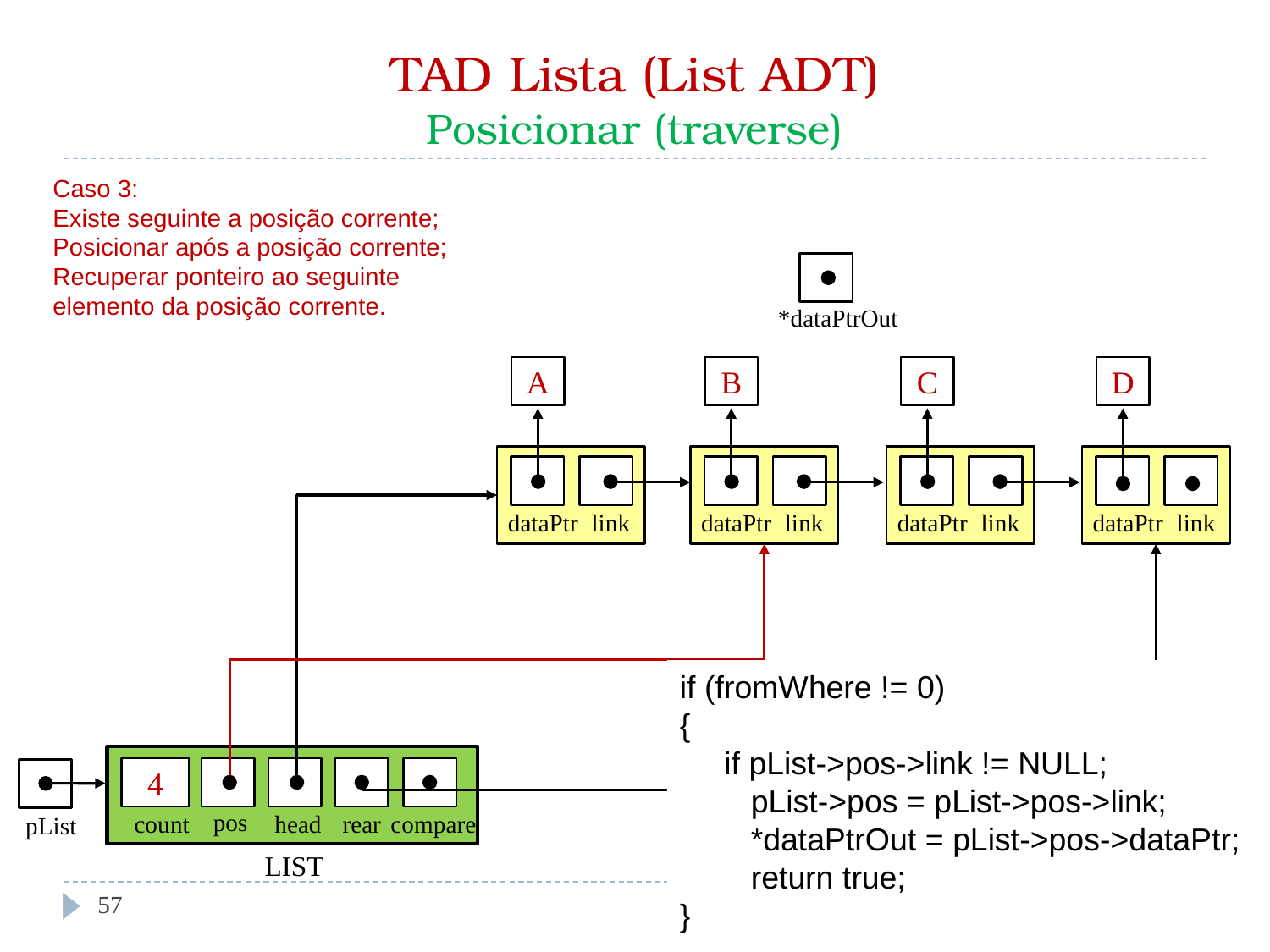

# TAD Lista (List ADT) Posicionar (traverse)

Caso 3:
Existe seguinte a posição corrente;
Posicionar após a posição corrente;
Recuperar ponteiro ao seguinte elemento da posição corrente.

*dataPtrOut
A

dataPtr
link

B

dataPtr
link

C

dataPtr
link

D

dataPtr
link

if (fromWhere != 0)
{
     if pList->pos->link != NULL;
        pList->pos = pList->pos->link;
        *dataPtrOut = pList->pos->dataPtr;
        return true;
}

4

pos
head
rear
count
compare
LIST

pList
57